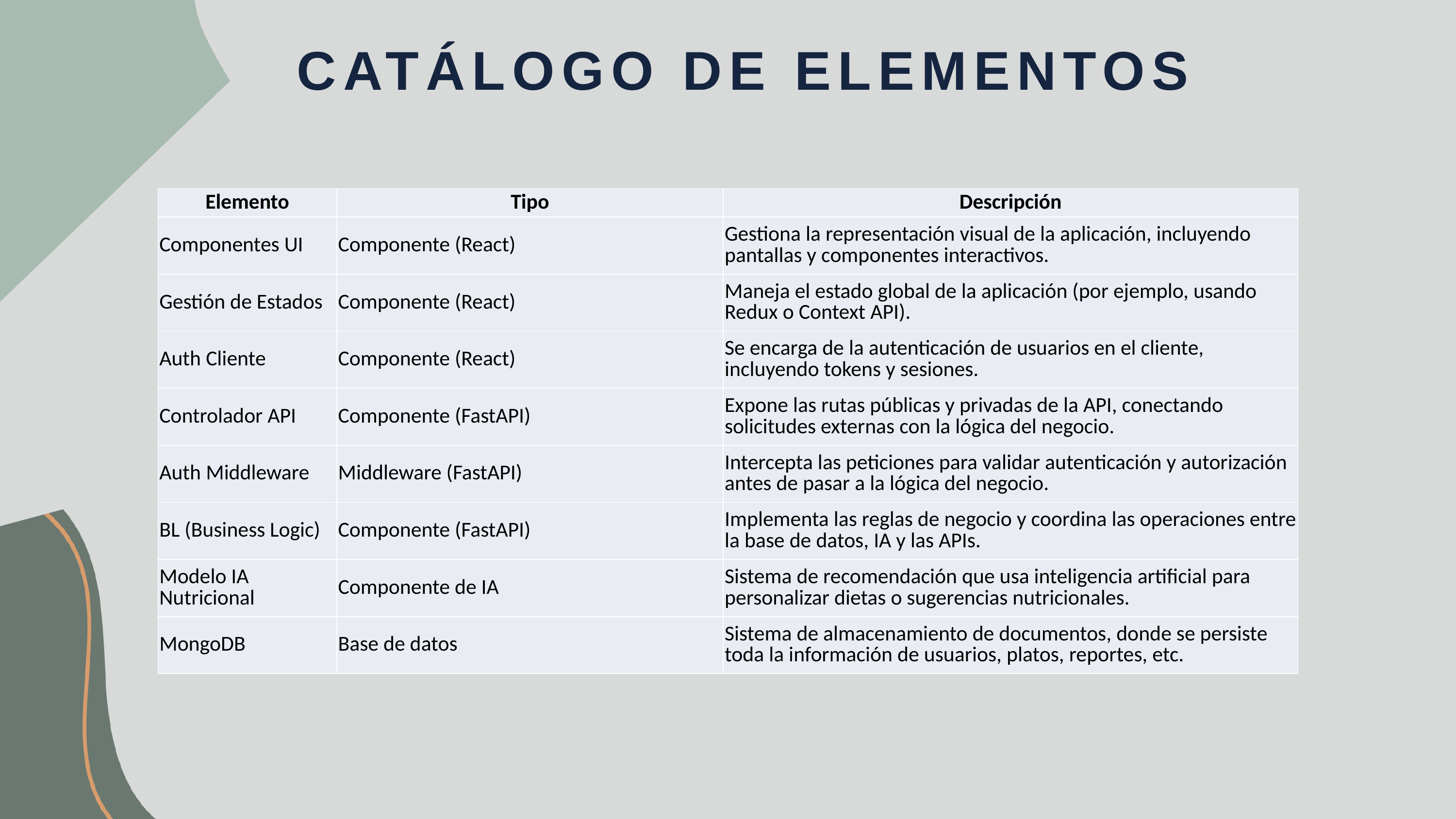

CATÁLOGO DE ELEMENTOS
| Elemento | Tipo | Descripción |
| --- | --- | --- |
| Componentes UI | Componente (React) | Gestiona la representación visual de la aplicación, incluyendo pantallas y componentes interactivos. |
| Gestión de Estados | Componente (React) | Maneja el estado global de la aplicación (por ejemplo, usando Redux o Context API). |
| Auth Cliente | Componente (React) | Se encarga de la autenticación de usuarios en el cliente, incluyendo tokens y sesiones. |
| Controlador API | Componente (FastAPI) | Expone las rutas públicas y privadas de la API, conectando solicitudes externas con la lógica del negocio. |
| Auth Middleware | Middleware (FastAPI) | Intercepta las peticiones para validar autenticación y autorización antes de pasar a la lógica del negocio. |
| BL (Business Logic) | Componente (FastAPI) | Implementa las reglas de negocio y coordina las operaciones entre la base de datos, IA y las APIs. |
| Modelo IA Nutricional | Componente de IA | Sistema de recomendación que usa inteligencia artificial para personalizar dietas o sugerencias nutricionales. |
| MongoDB | Base de datos | Sistema de almacenamiento de documentos, donde se persiste toda la información de usuarios, platos, reportes, etc. |